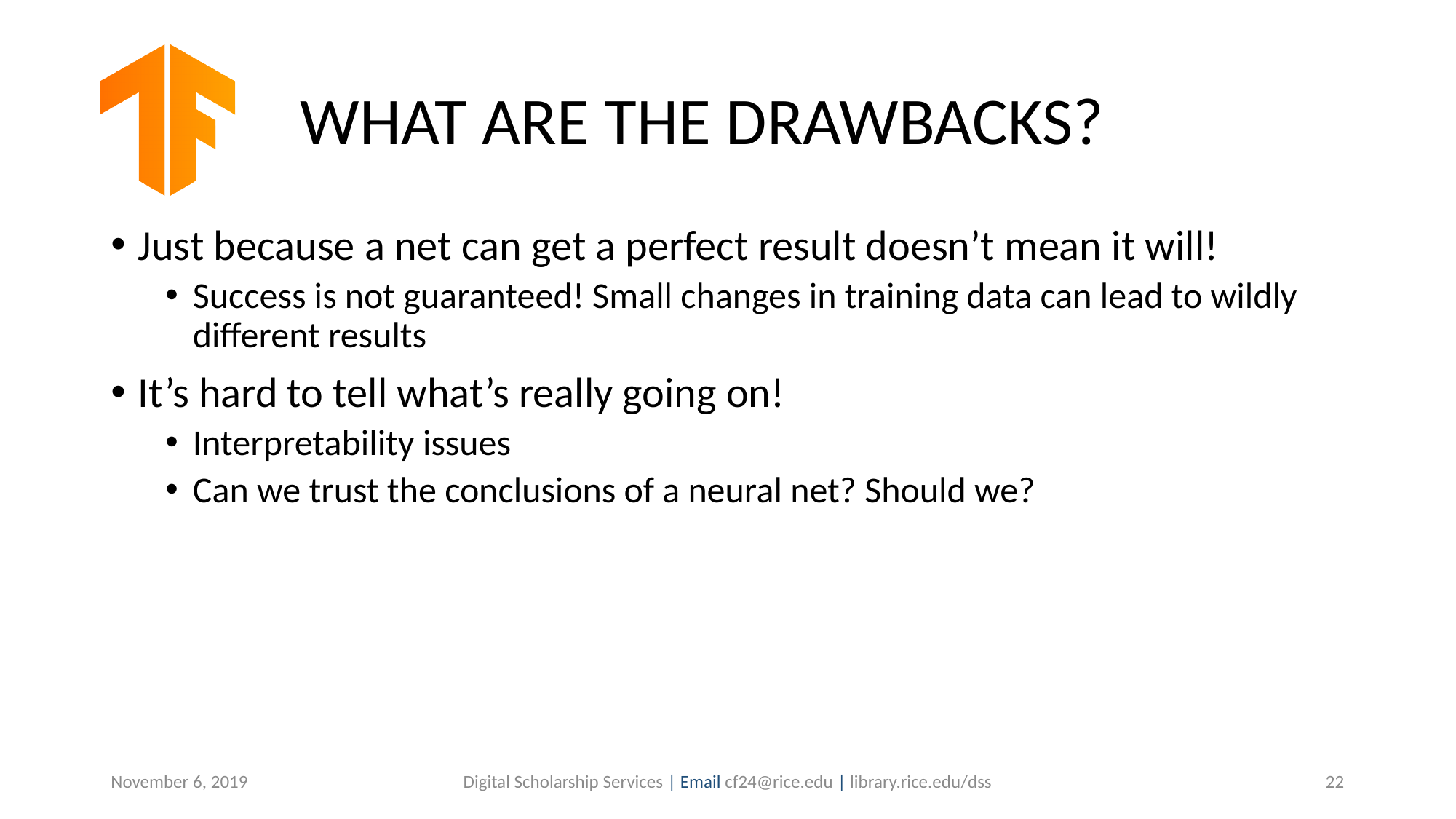

# WHAT ARE THE DRAWBACKS?
Just because a net can get a perfect result doesn’t mean it will!
Success is not guaranteed! Small changes in training data can lead to wildly different results
It’s hard to tell what’s really going on!
Interpretability issues
Can we trust the conclusions of a neural net? Should we?
November 6, 2019
Digital Scholarship Services | Email cf24@rice.edu | library.rice.edu/dss
22